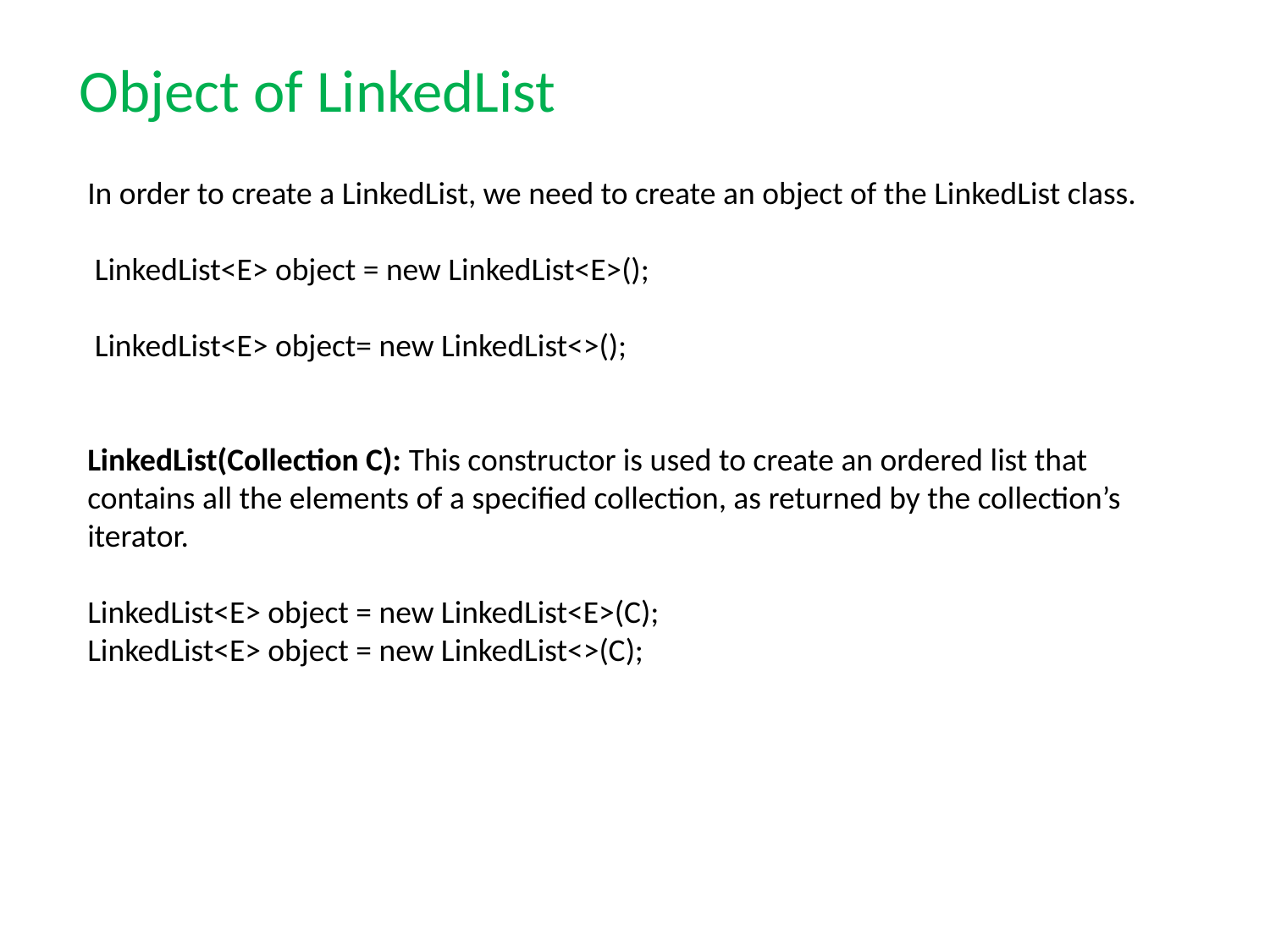

Object of LinkedList
In order to create a LinkedList, we need to create an object of the LinkedList class.

 LinkedList<E> object = new LinkedList<E>();

 LinkedList<E> object= new LinkedList<>();

LinkedList(Collection C): This constructor is used to create an ordered list that contains all the elements of a specified collection, as returned by the collection’s iterator.

LinkedList<E> object = new LinkedList<E>(C);
LinkedList<E> object = new LinkedList<>(C);